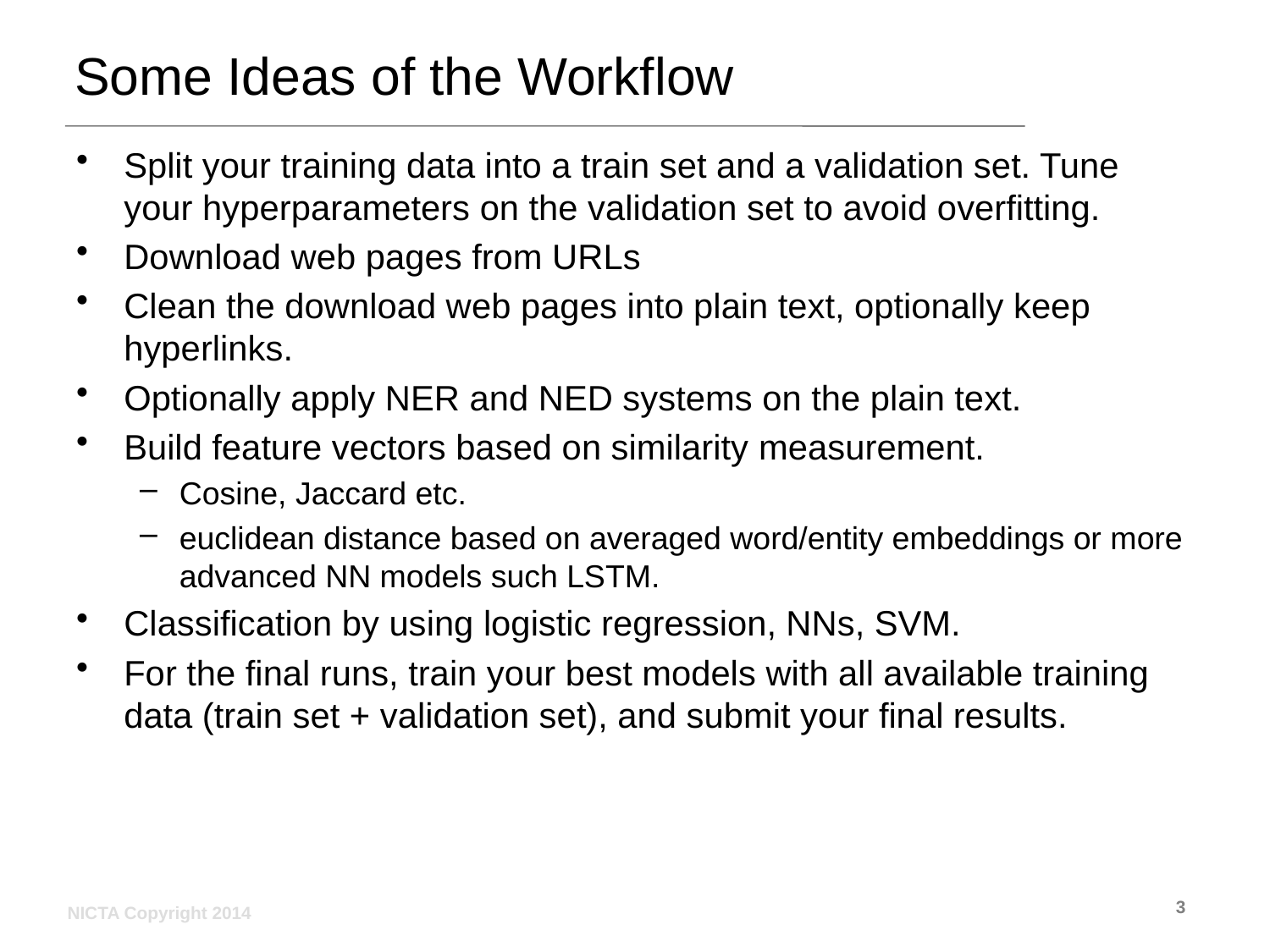

# Some Ideas of the Workflow
Split your training data into a train set and a validation set. Tune your hyperparameters on the validation set to avoid overfitting.
Download web pages from URLs
Clean the download web pages into plain text, optionally keep hyperlinks.
Optionally apply NER and NED systems on the plain text.
Build feature vectors based on similarity measurement.
Cosine, Jaccard etc.
euclidean distance based on averaged word/entity embeddings or more advanced NN models such LSTM.
Classification by using logistic regression, NNs, SVM.
For the final runs, train your best models with all available training data (train set + validation set), and submit your final results.
3